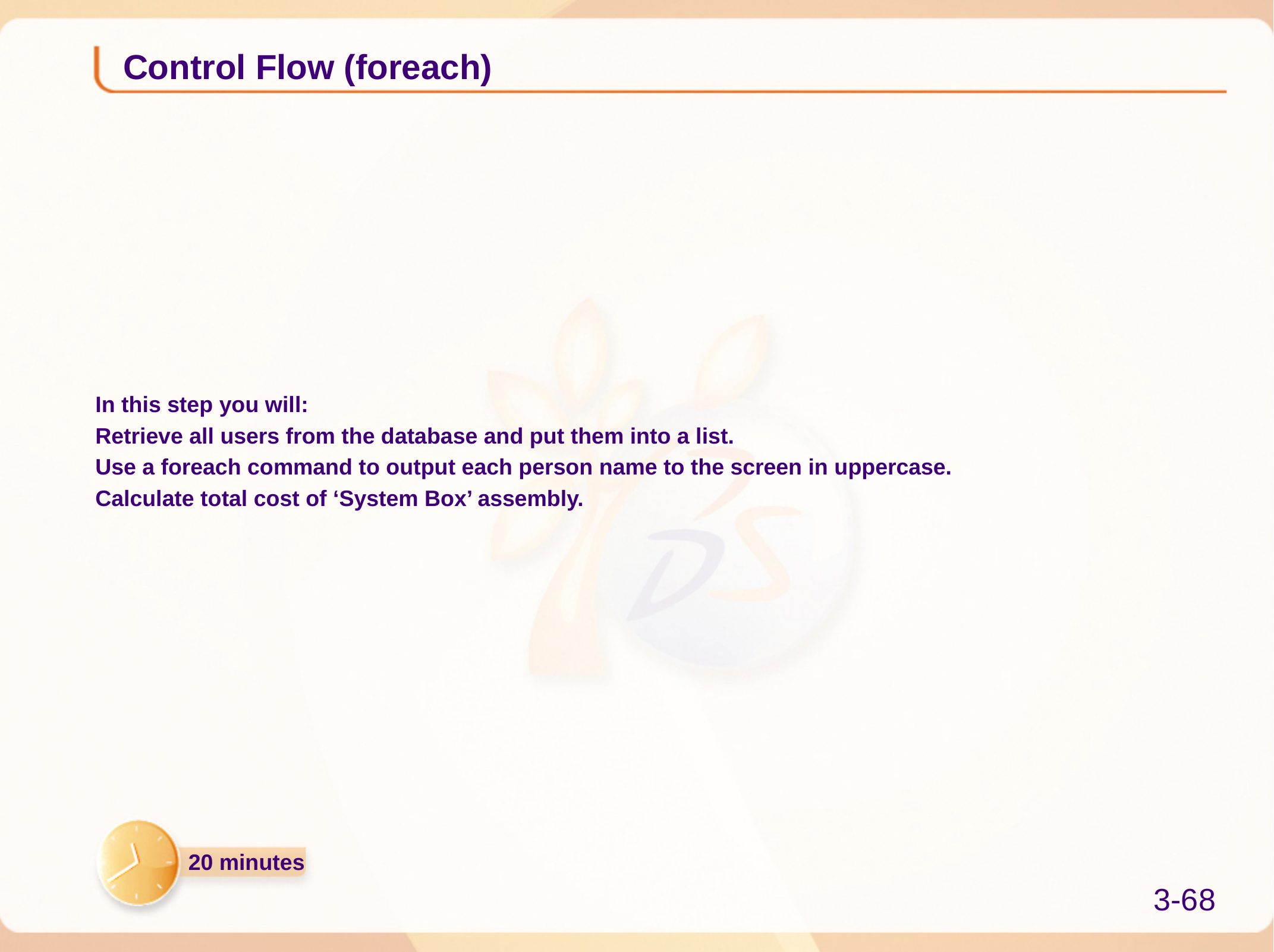

# Control Flow (foreach)
In this step you will:
Retrieve all users from the database and put them into a list.
Use a foreach command to output each person name to the screen in uppercase.
Calculate total cost of ‘System Box’ assembly.
20 minutes
3-68